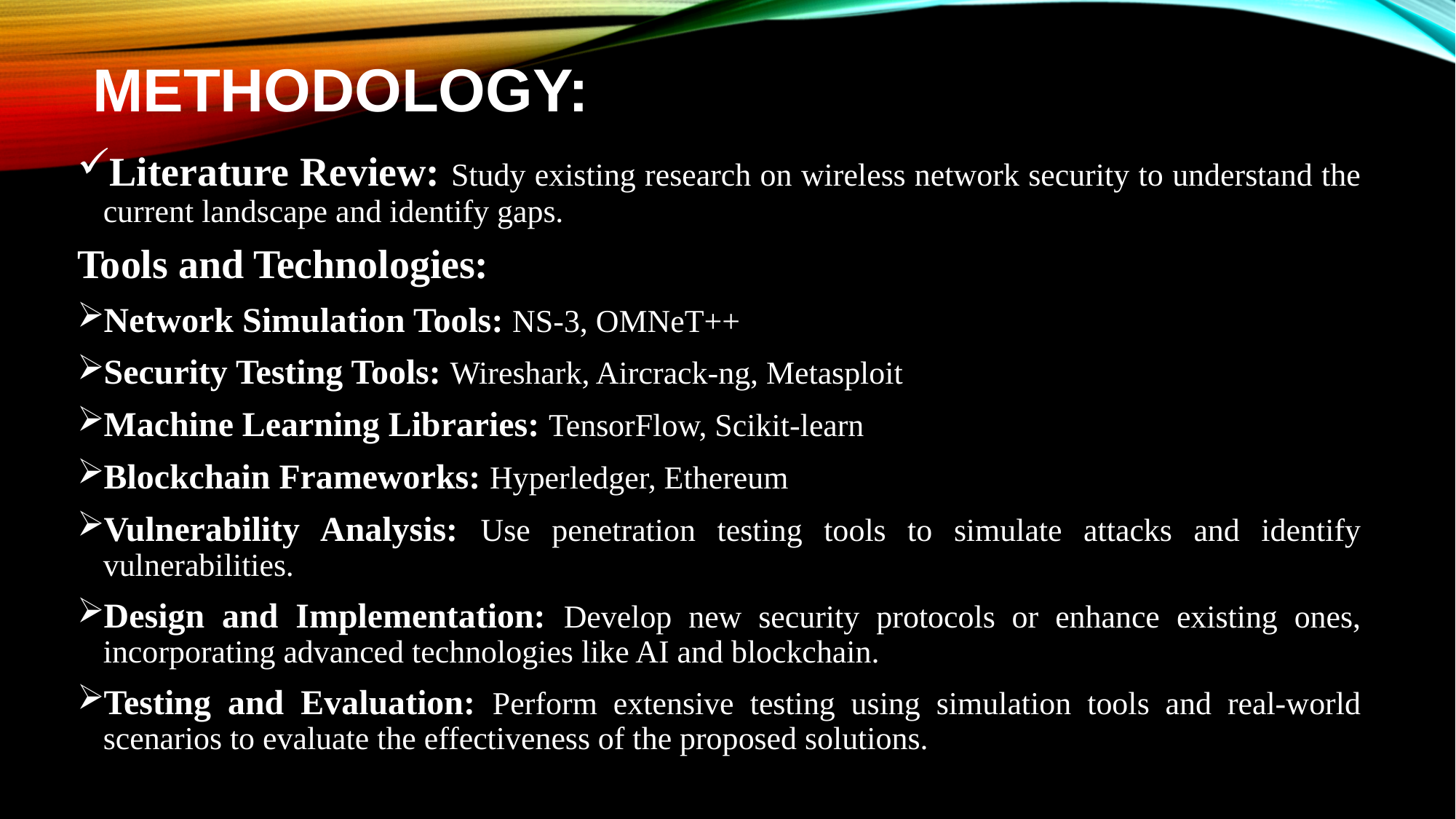

# Methodology:
Literature Review: Study existing research on wireless network security to understand the current landscape and identify gaps.
Tools and Technologies:
Network Simulation Tools: NS-3, OMNeT++
Security Testing Tools: Wireshark, Aircrack-ng, Metasploit
Machine Learning Libraries: TensorFlow, Scikit-learn
Blockchain Frameworks: Hyperledger, Ethereum
Vulnerability Analysis: Use penetration testing tools to simulate attacks and identify vulnerabilities.
Design and Implementation: Develop new security protocols or enhance existing ones, incorporating advanced technologies like AI and blockchain.
Testing and Evaluation: Perform extensive testing using simulation tools and real-world scenarios to evaluate the effectiveness of the proposed solutions.